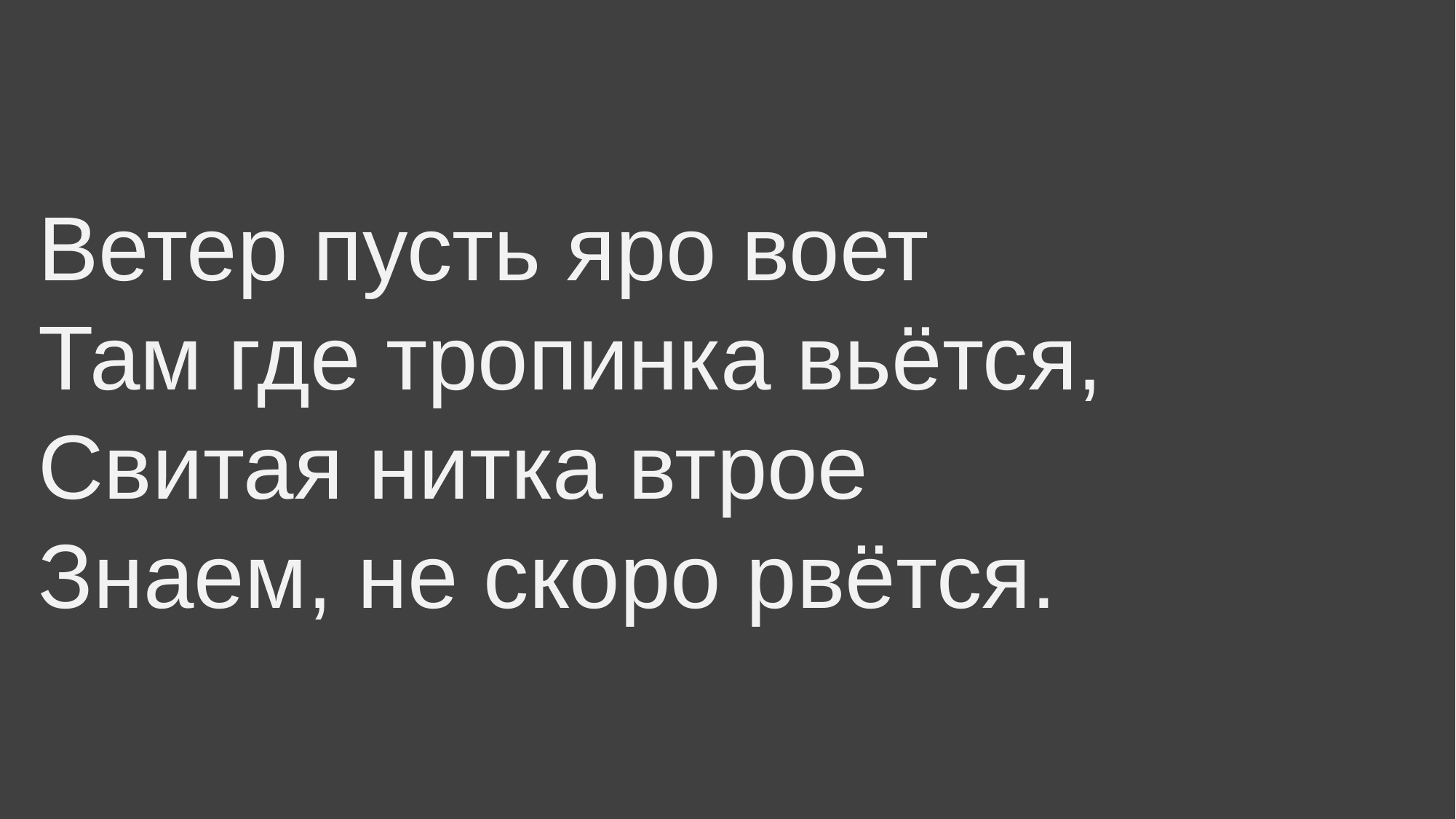

Ветер пусть яро воет
Там где тропинка вьётся,
Свитая нитка втрое
Знаем, не скоро рвётся.